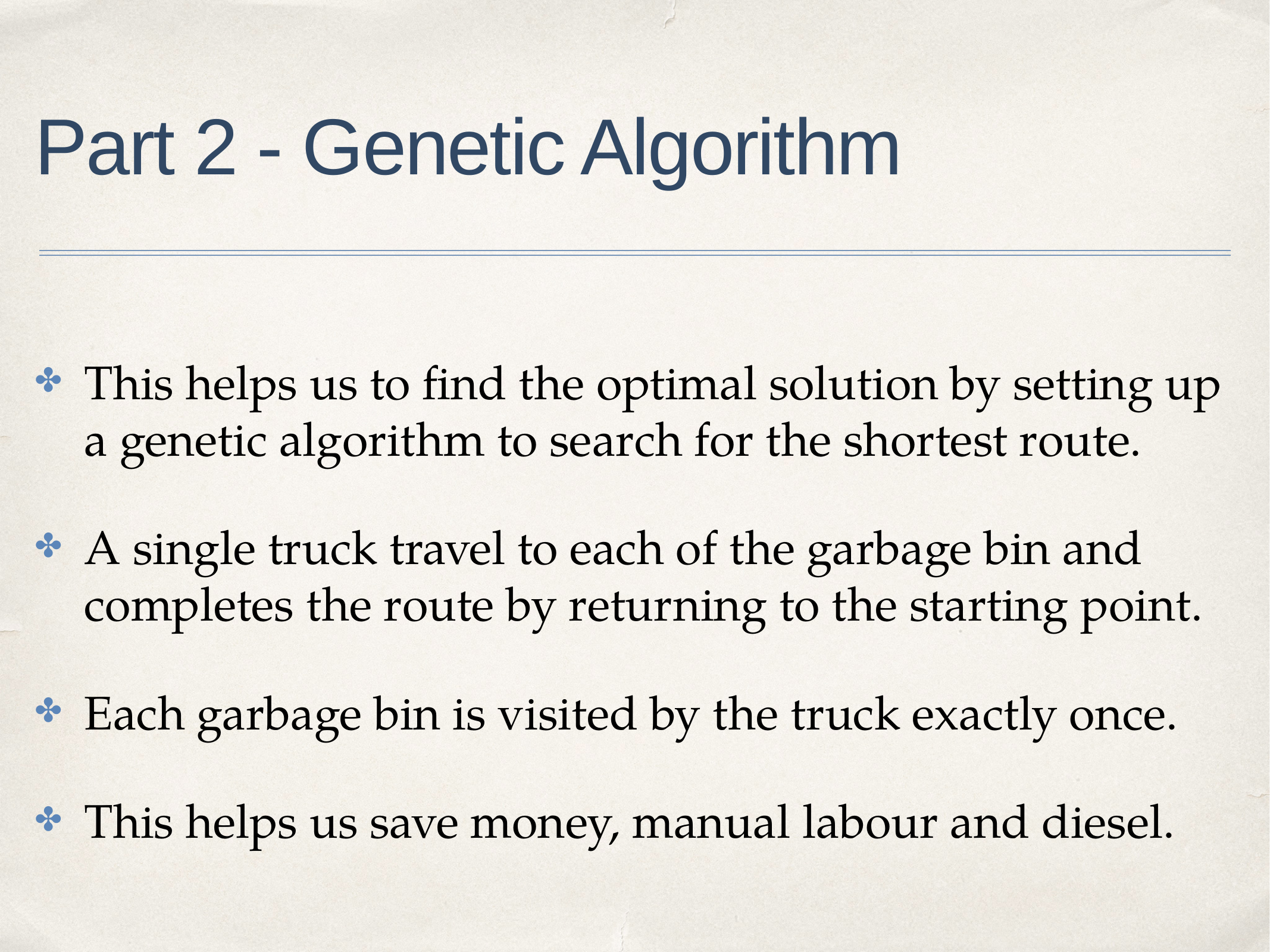

# Part 2 - Genetic Algorithm
This helps us to find the optimal solution by setting up a genetic algorithm to search for the shortest route.
A single truck travel to each of the garbage bin and completes the route by returning to the starting point.
Each garbage bin is visited by the truck exactly once.
This helps us save money, manual labour and diesel.